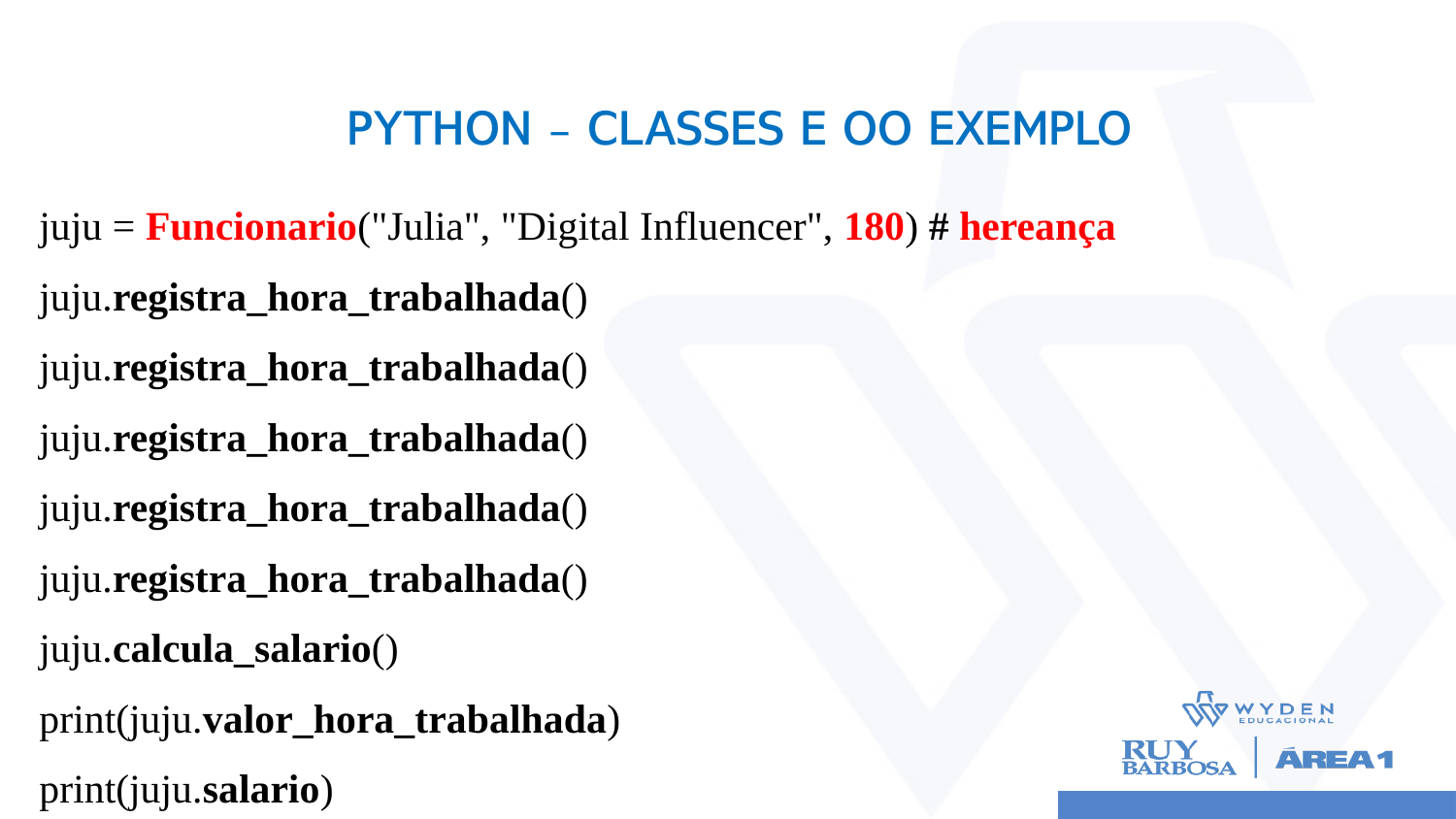

# Python – CLASSES E OO EXEMPLO
juju = Funcionario("Julia", "Digital Influencer", 180) # hereança
juju.registra_hora_trabalhada()
juju.registra_hora_trabalhada()
juju.registra_hora_trabalhada()
juju.registra_hora_trabalhada()
juju.registra_hora_trabalhada()
juju.calcula_salario()
print(juju.valor_hora_trabalhada)
print(juju.salario)